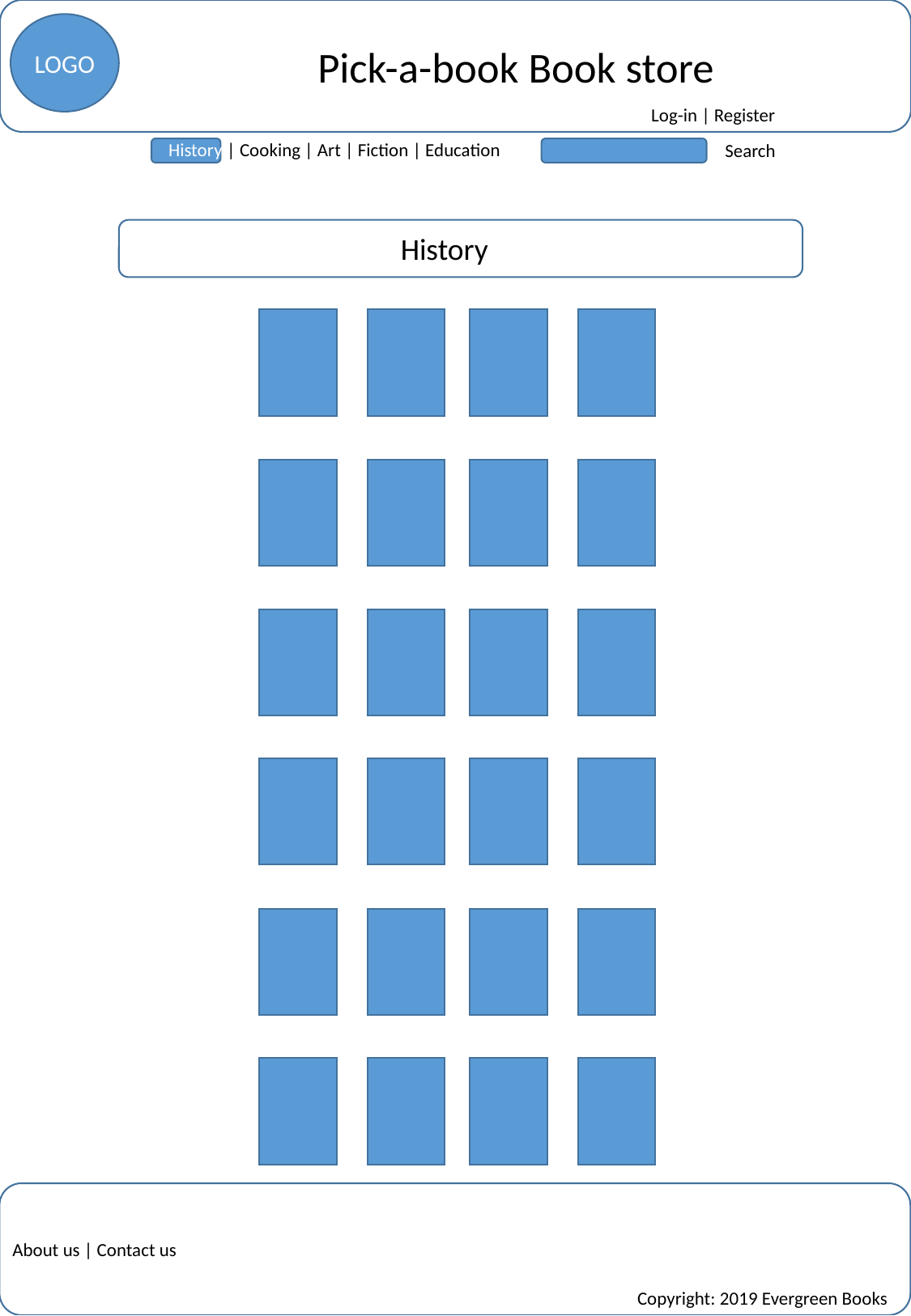

LOGO
Pick-a-book Book store
Log-in | Register
History | Cooking | Art | Fiction | Education
 Search

History

About us | Contact us
Copyright: 2019 Evergreen Books